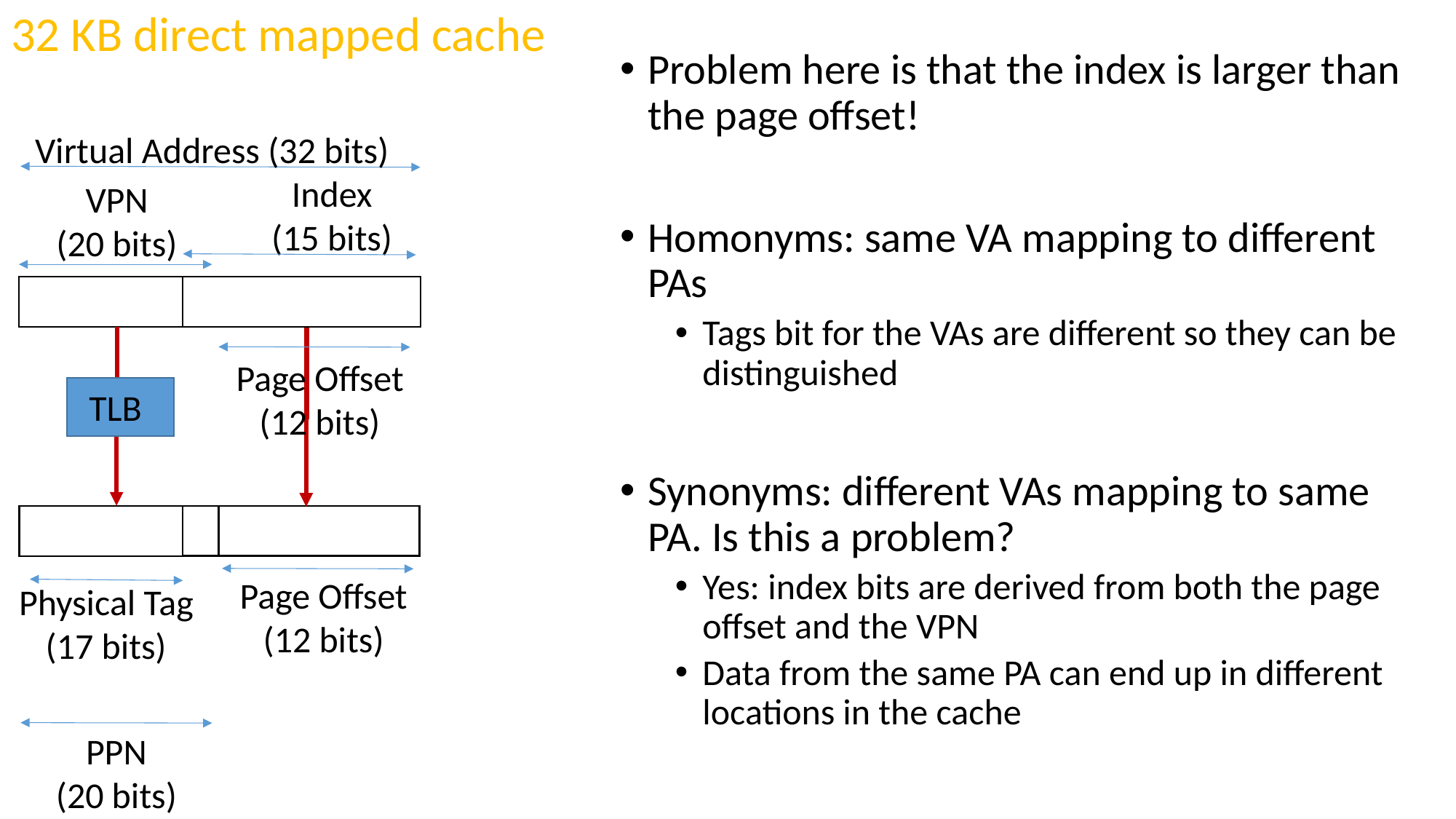

# 32 KB direct mapped cache
Problem here is that the index is larger than the page offset!

Homonyms: same VA mapping to different PAs
Tags bit for the VAs are different so they can be distinguished

Synonyms: different VAs mapping to same PA. Is this a problem?
Yes: index bits are derived from both the page offset and the VPN
Data from the same PA can end up in different locations in the cache

Virtual Address (32 bits)
Index
(15 bits)
VPN
(20 bits)

Page Offset
(12 bits)

TLB

Page Offset
(12 bits)
Physical Tag
(17 bits)
PPN
(20 bits)